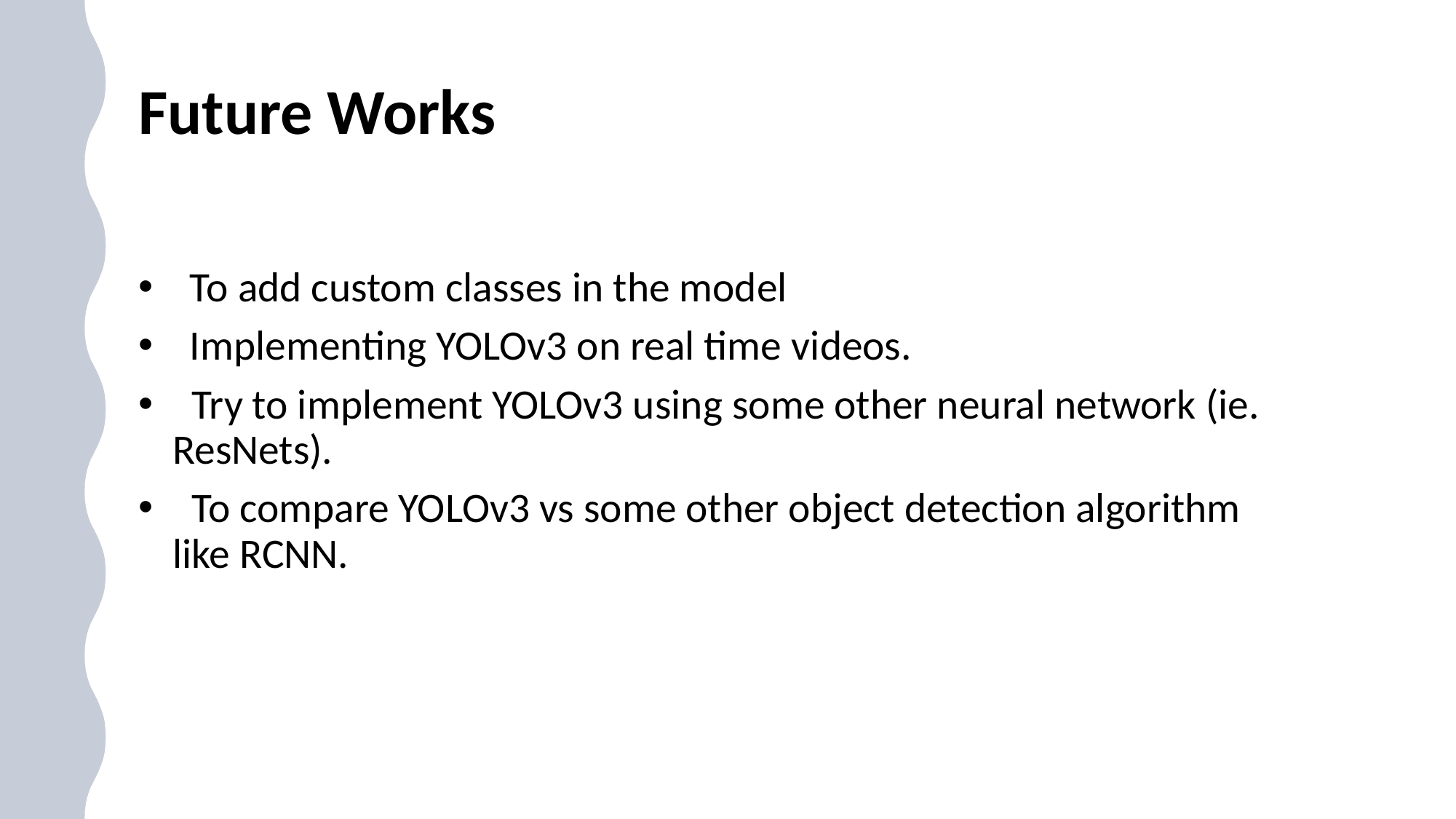

# Future Works
To add custom classes in the model
Implementing YOLOv3 on real time videos.
  Try to implement YOLOv3 using some other neural network (ie. ResNets).
  To compare YOLOv3 vs some other object detection algorithm like RCNN.